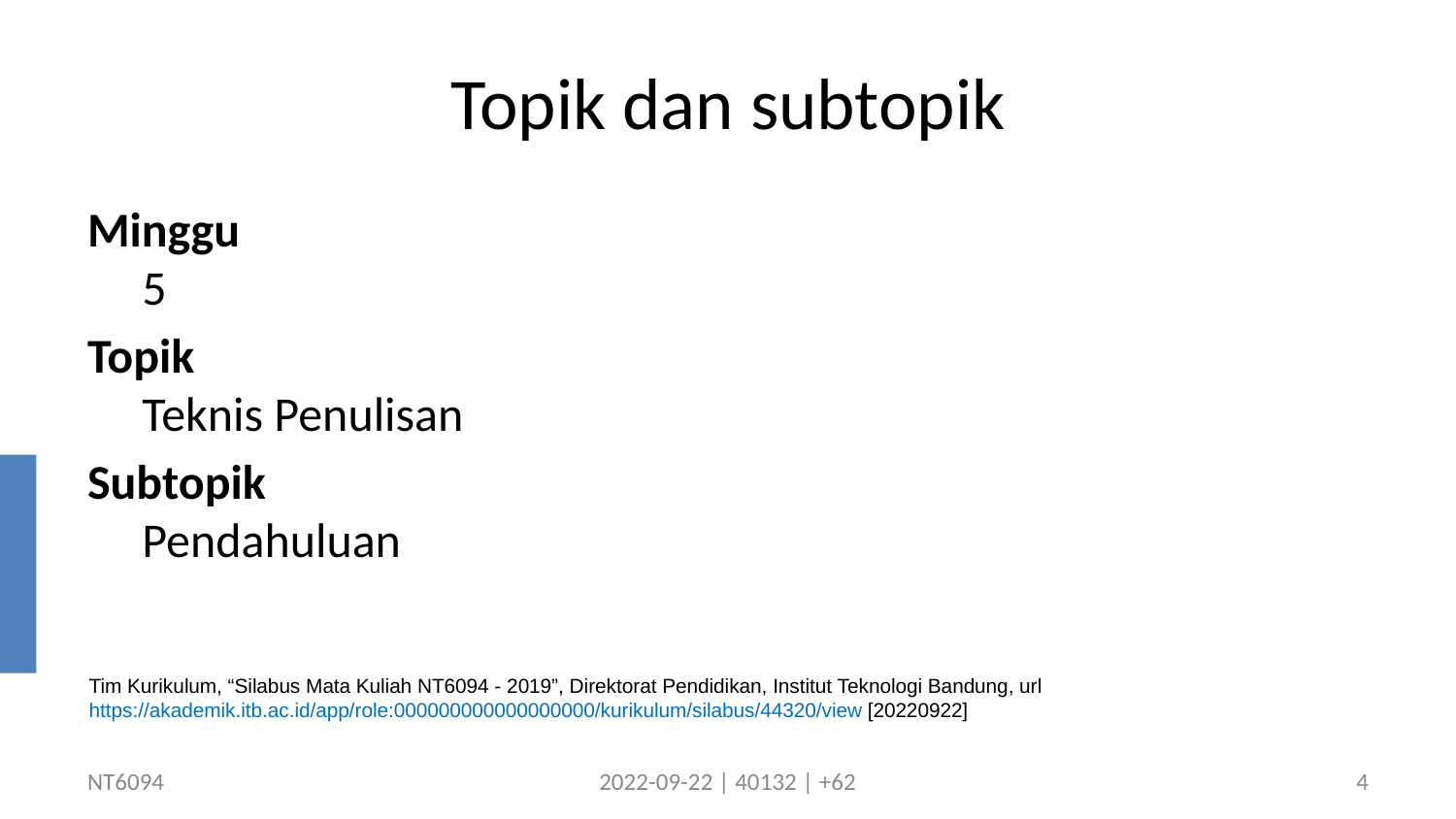

# Topik dan subtopik
Minggu
5
Topik
Teknis Penulisan
Subtopik
Pendahuluan

Tim Kurikulum, “Silabus Mata Kuliah NT6094 - 2019”, Direktorat Pendidikan, Institut Teknologi Bandung, url https://akademik.itb.ac.id/app/role:000000000000000000/kurikulum/silabus/44320/view [20220922]
NT6094
2022-09-22 | 40132 | +62
4